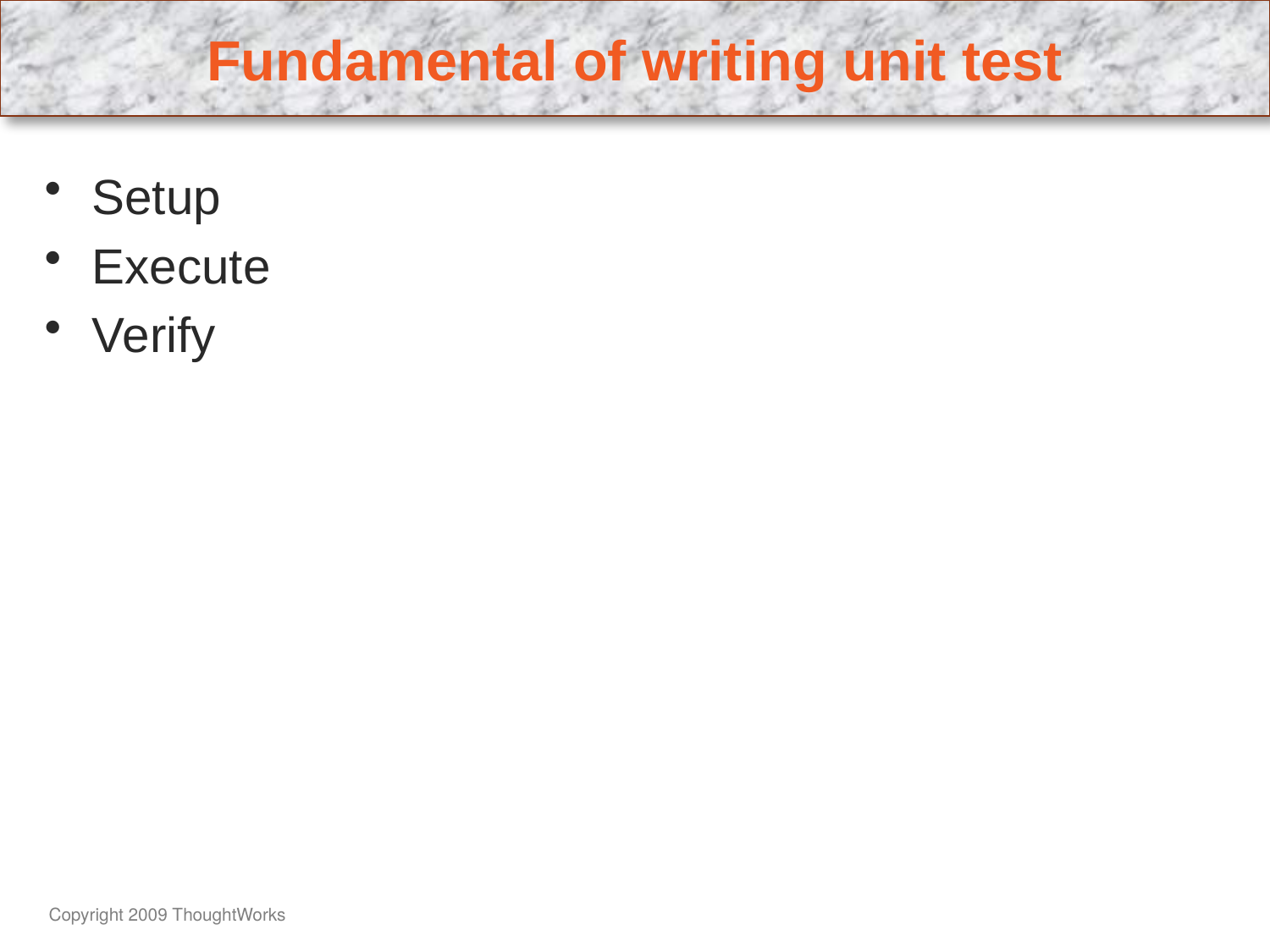

# Fundamental of writing unit test
Setup
Execute
Verify